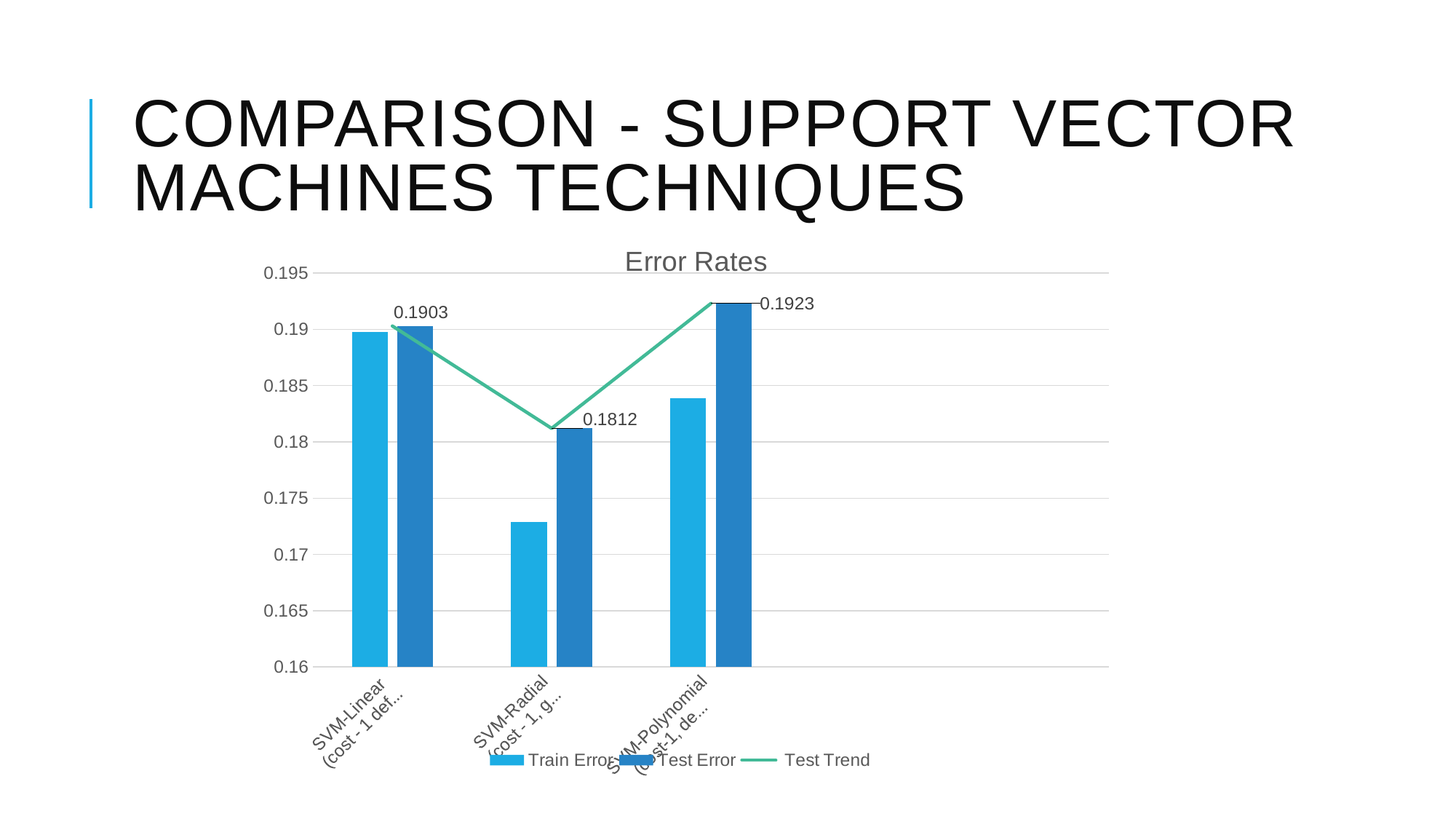

# Comparison - Support Vector Machines Techniques

[unsupported chart]